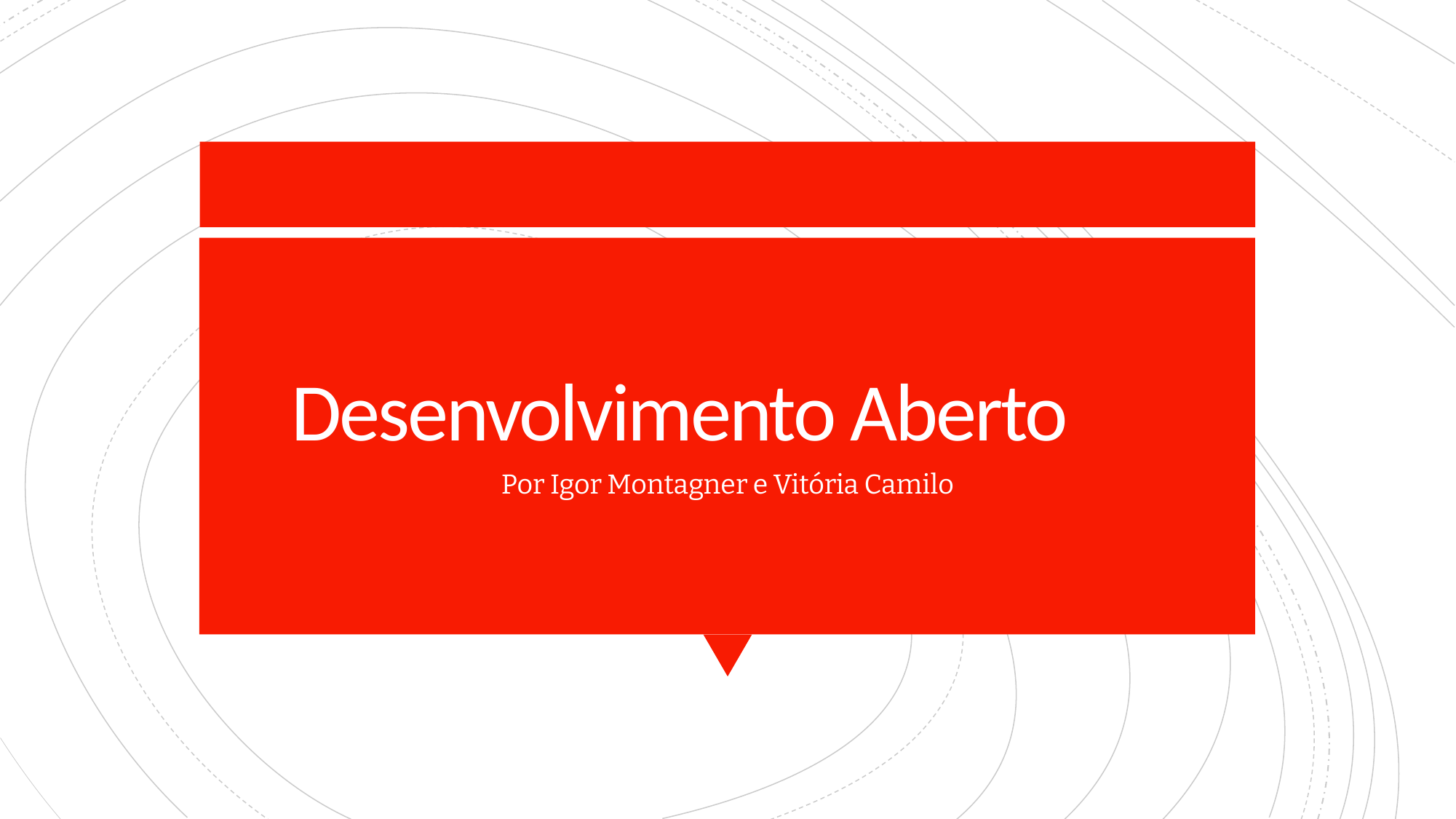

# Desenvolvimento Aberto
Por Igor Montagner e Vitória Camilo